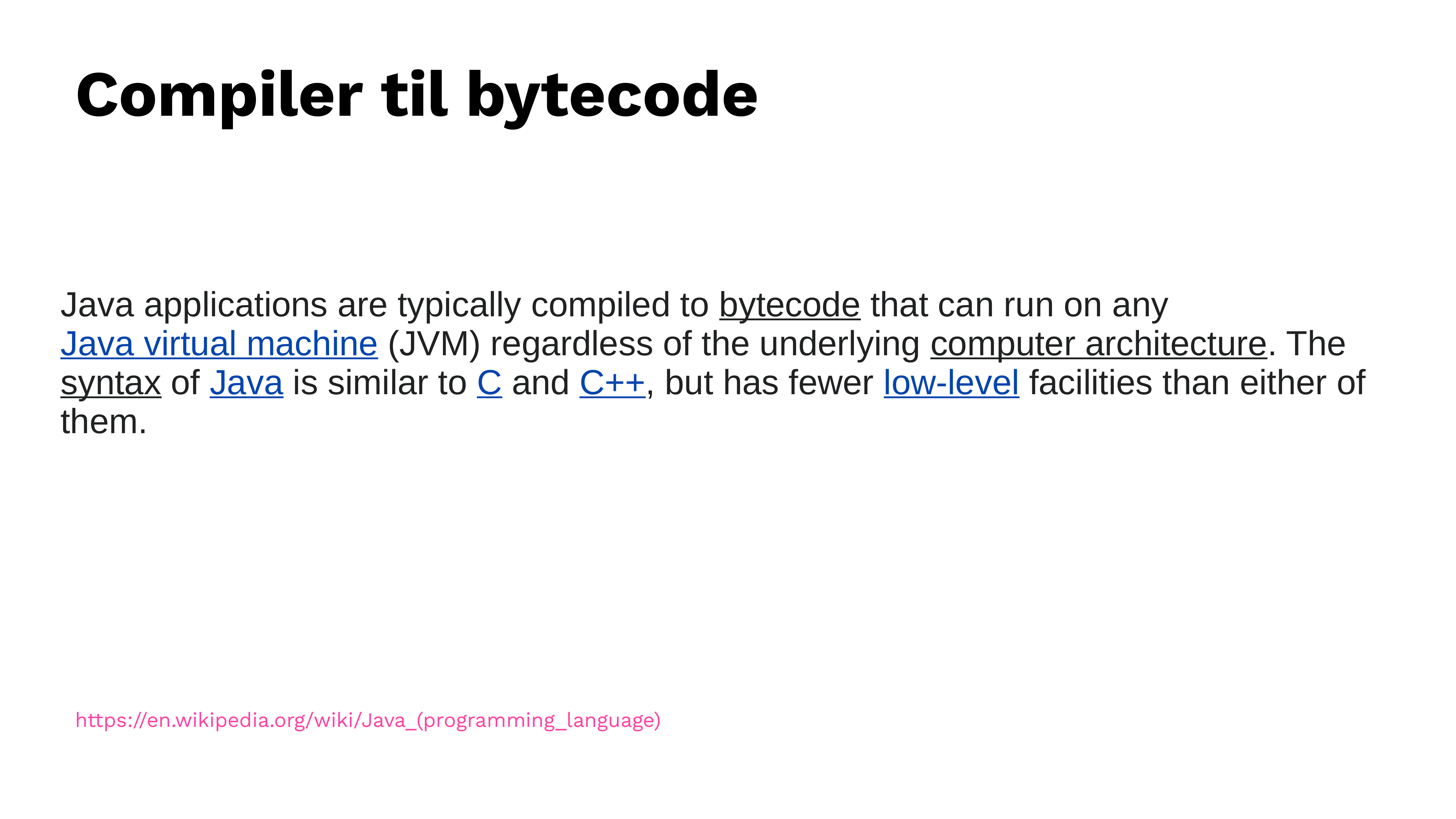

Compiler til bytecode

Java applications are typically compiled to bytecode that can run on any Java virtual machine (JVM) regardless of the underlying computer architecture. The syntax of Java is similar to C and C++, but has fewer low-level facilities than either of them.
https://en.wikipedia.org/wiki/Java_(programming_language)